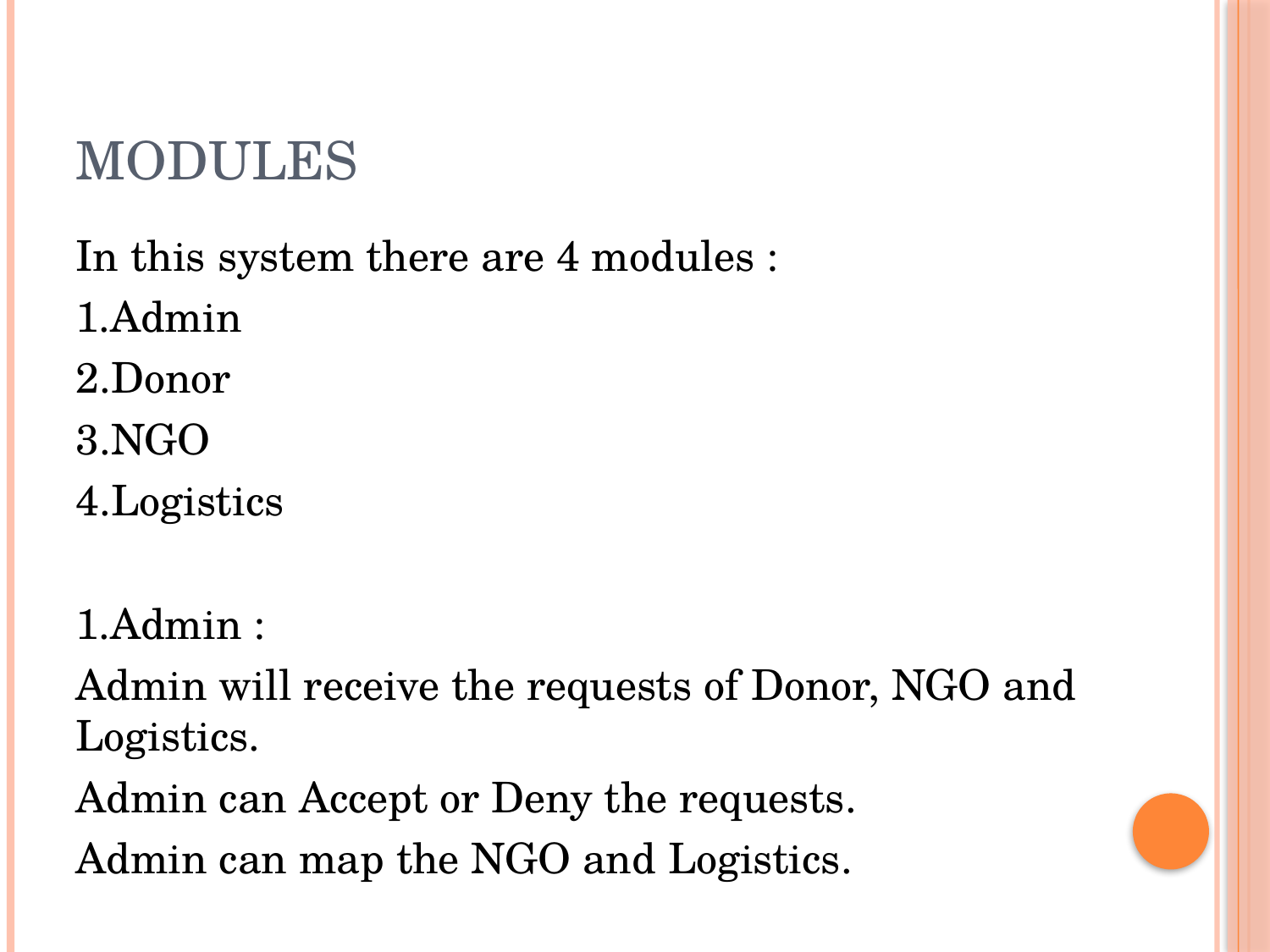

# Modules
In this system there are 4 modules :
1.Admin
2.Donor
3.NGO
4.Logistics

1.Admin :
Admin will receive the requests of Donor, NGO and Logistics.
Admin can Accept or Deny the requests.
Admin can map the NGO and Logistics.